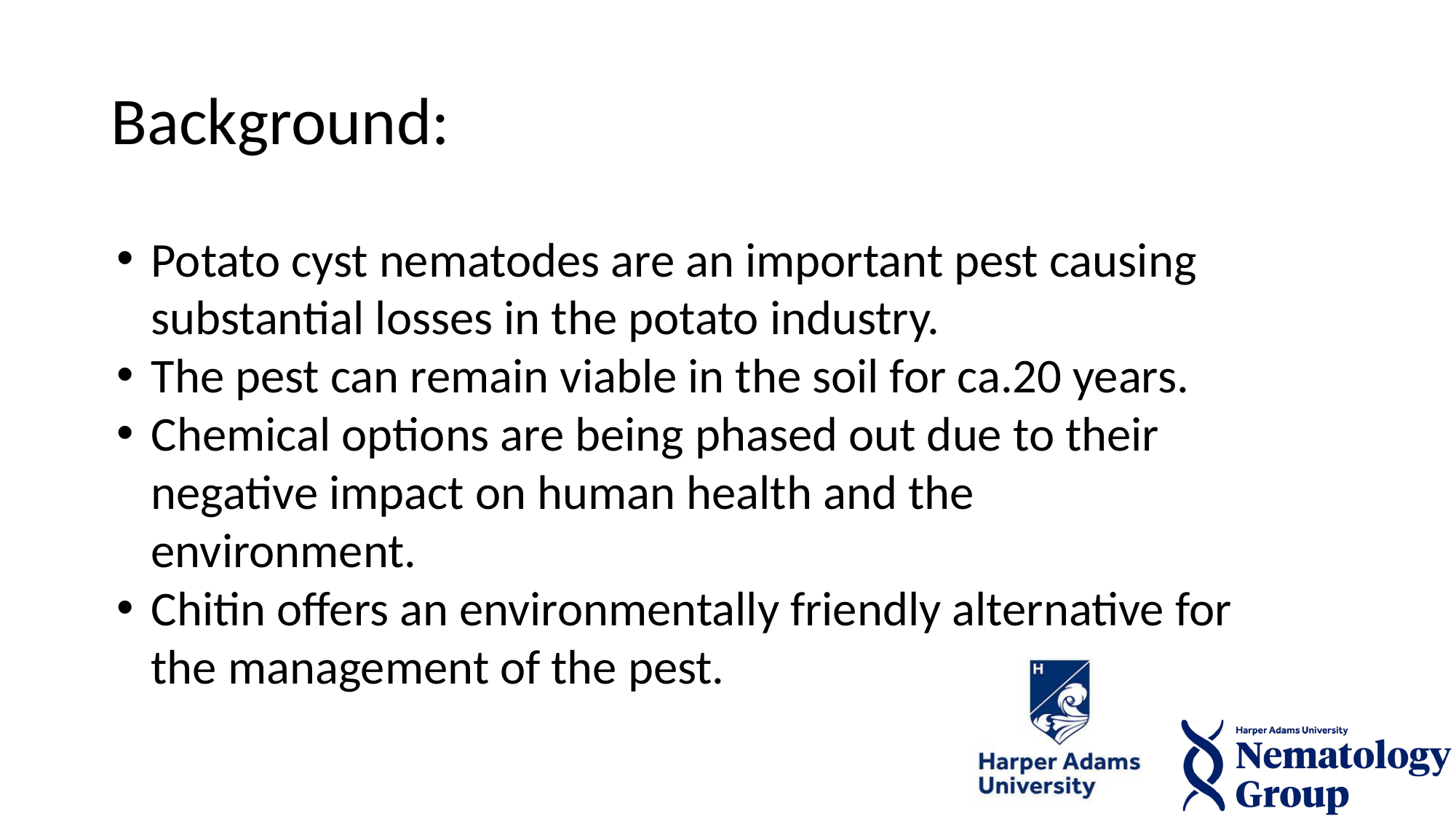

# Background:
Potato cyst nematodes are an important pest causing substantial losses in the potato industry.
The pest can remain viable in the soil for ca.20 years.
Chemical options are being phased out due to their negative impact on human health and the environment.
Chitin offers an environmentally friendly alternative for the management of the pest.